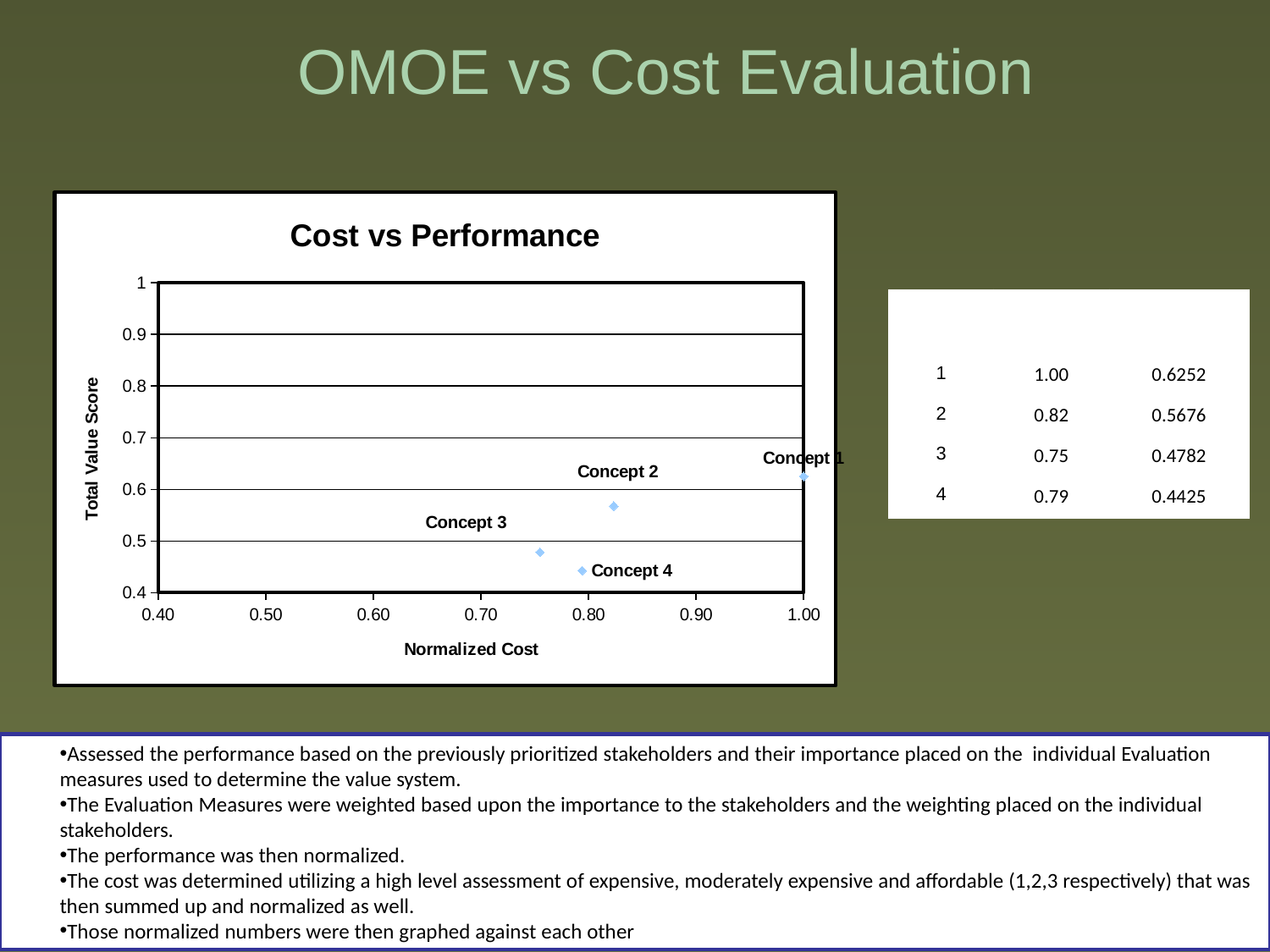

# OMOE vs Cost Evaluation

### Chart: Cost vs Performance

| Category |  |
|---|---|
| Concept | Cost Score | Performance Score |
| --- | --- | --- |
| 1 | 1.00 | 0.6252 |
| 2 | 0.82 | 0.5676 |
| 3 | 0.75 | 0.4782 |
| 4 | 0.79 | 0.4425 |
Assessed the performance based on the previously prioritized stakeholders and their importance placed on the  individual Evaluation
measures used to determine the value system.
The Evaluation Measures were weighted based upon the importance to the stakeholders and the weighting placed on the individual
stakeholders.
The performance was then normalized.
The cost was determined utilizing a high level assessment of expensive, moderately expensive and affordable (1,2,3 respectively) that was
then summed up and normalized as well.
Those normalized numbers were then graphed against each other
21